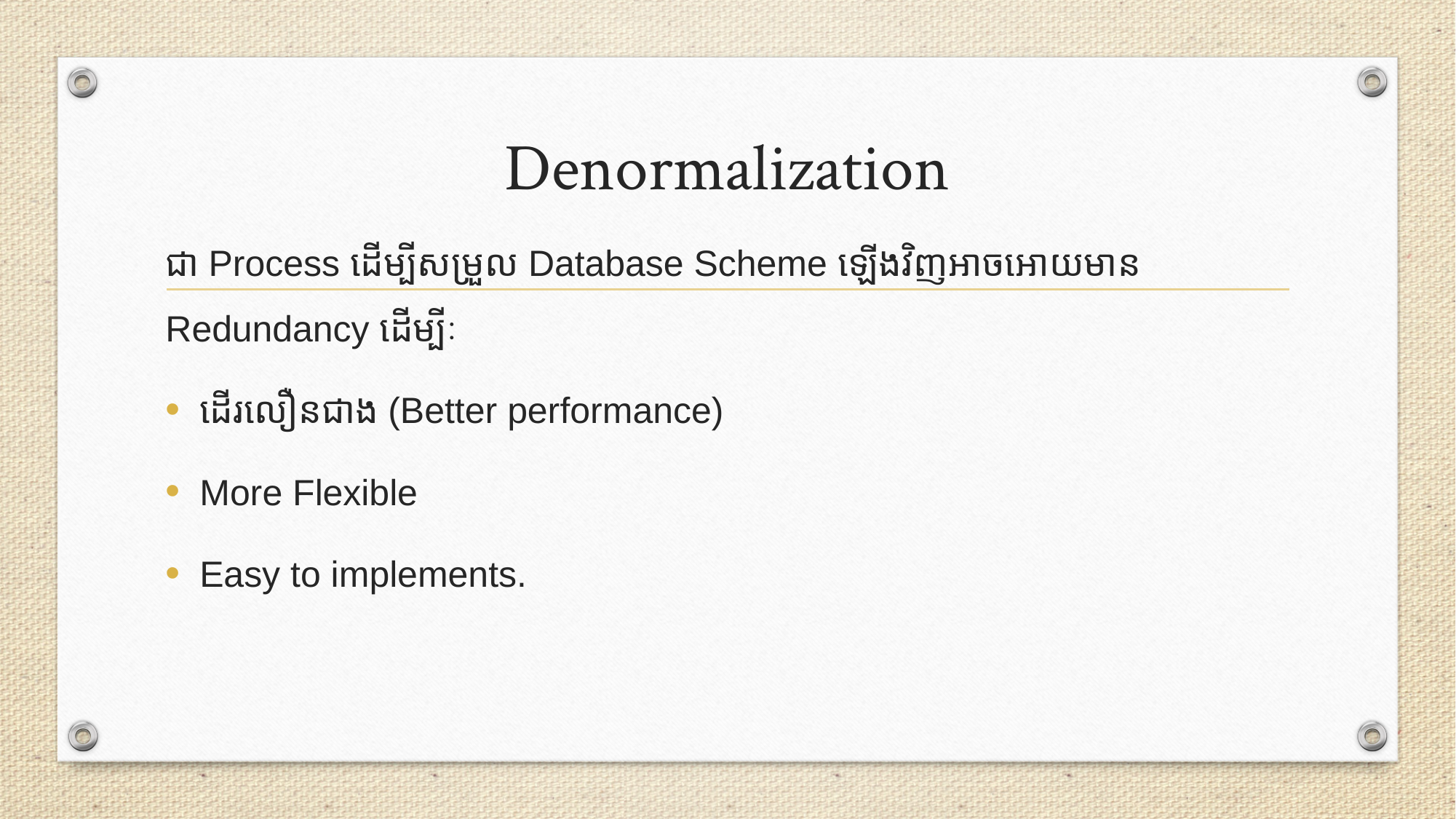

# Denormalization
ជា Process ដើម្បីសម្រួល Database Scheme ឡើងវិញ​អាចអោយមាន Redundancy ដើម្បីៈ
ដើរលឿនជាង (Better performance)
More Flexible
Easy to implements.